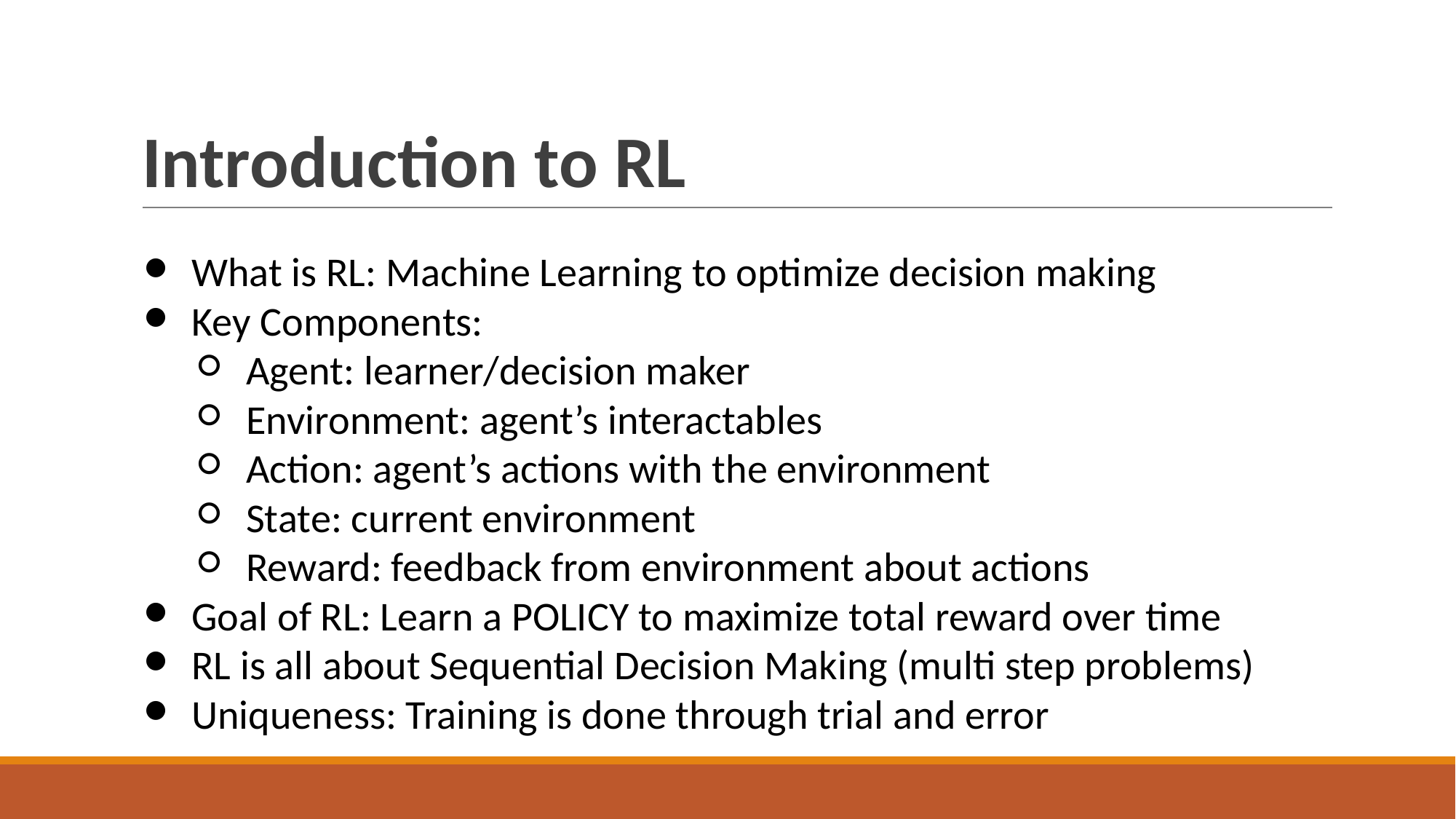

# Introduction to RL
What is RL: Machine Learning to optimize decision making
Key Components:
Agent: learner/decision maker
Environment: agent’s interactables
Action: agent’s actions with the environment
State: current environment
Reward: feedback from environment about actions
Goal of RL: Learn a POLICY to maximize total reward over time
RL is all about Sequential Decision Making (multi step problems)
Uniqueness: Training is done through trial and error